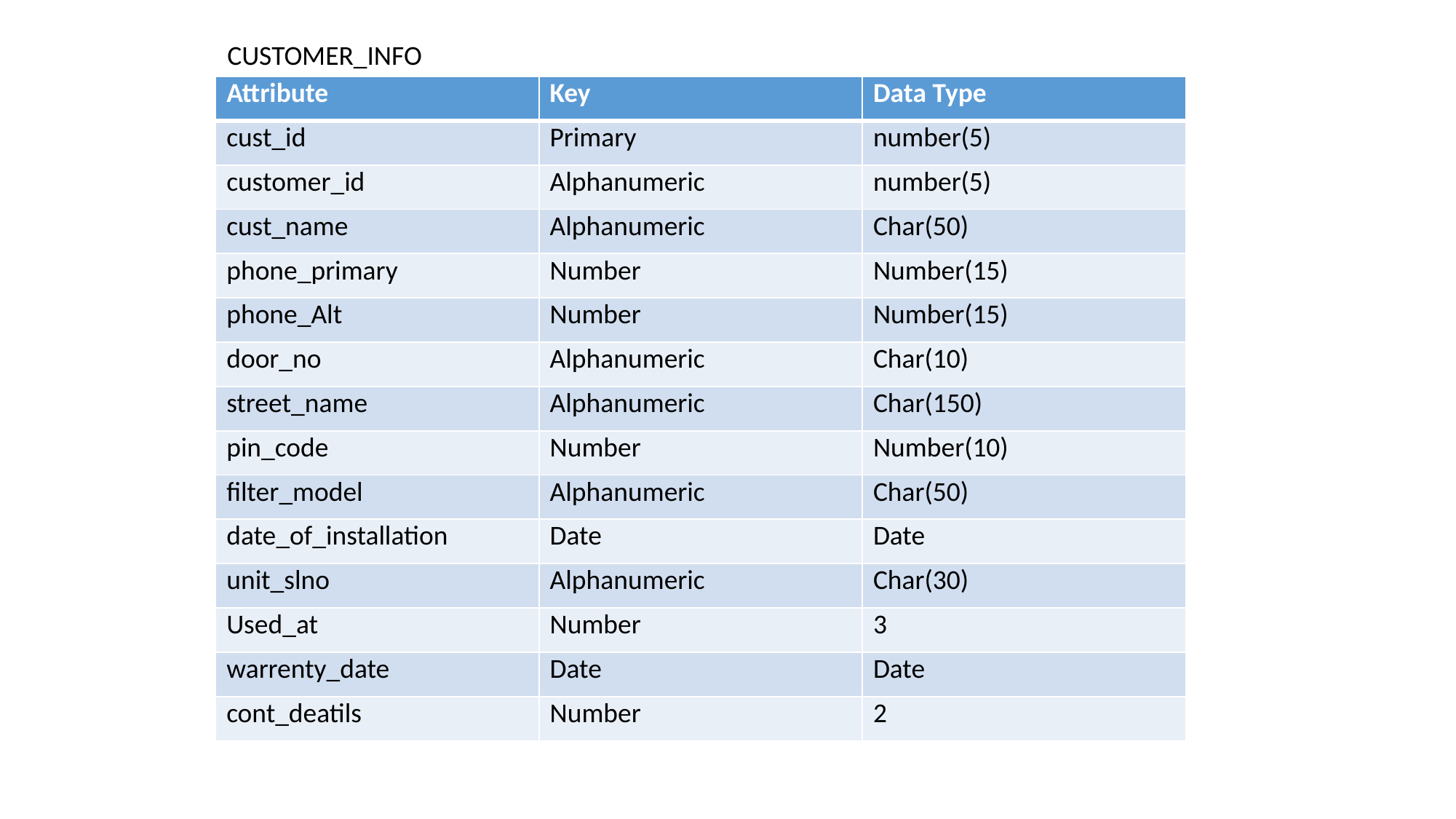

CUSTOMER_INFO
| Attribute | Key | Data Type |
| --- | --- | --- |
| cust\_id | Primary | number(5) |
| customer\_id | Alphanumeric | number(5) |
| cust\_name | Alphanumeric | Char(50) |
| phone\_primary | Number | Number(15) |
| phone\_Alt | Number | Number(15) |
| door\_no | Alphanumeric | Char(10) |
| street\_name | Alphanumeric | Char(150) |
| pin\_code | Number | Number(10) |
| filter\_model | Alphanumeric | Char(50) |
| date\_of\_installation | Date | Date |
| unit\_slno | Alphanumeric | Char(30) |
| Used\_at | Number | 3 |
| warrenty\_date | Date | Date |
| cont\_deatils | Number | 2 |